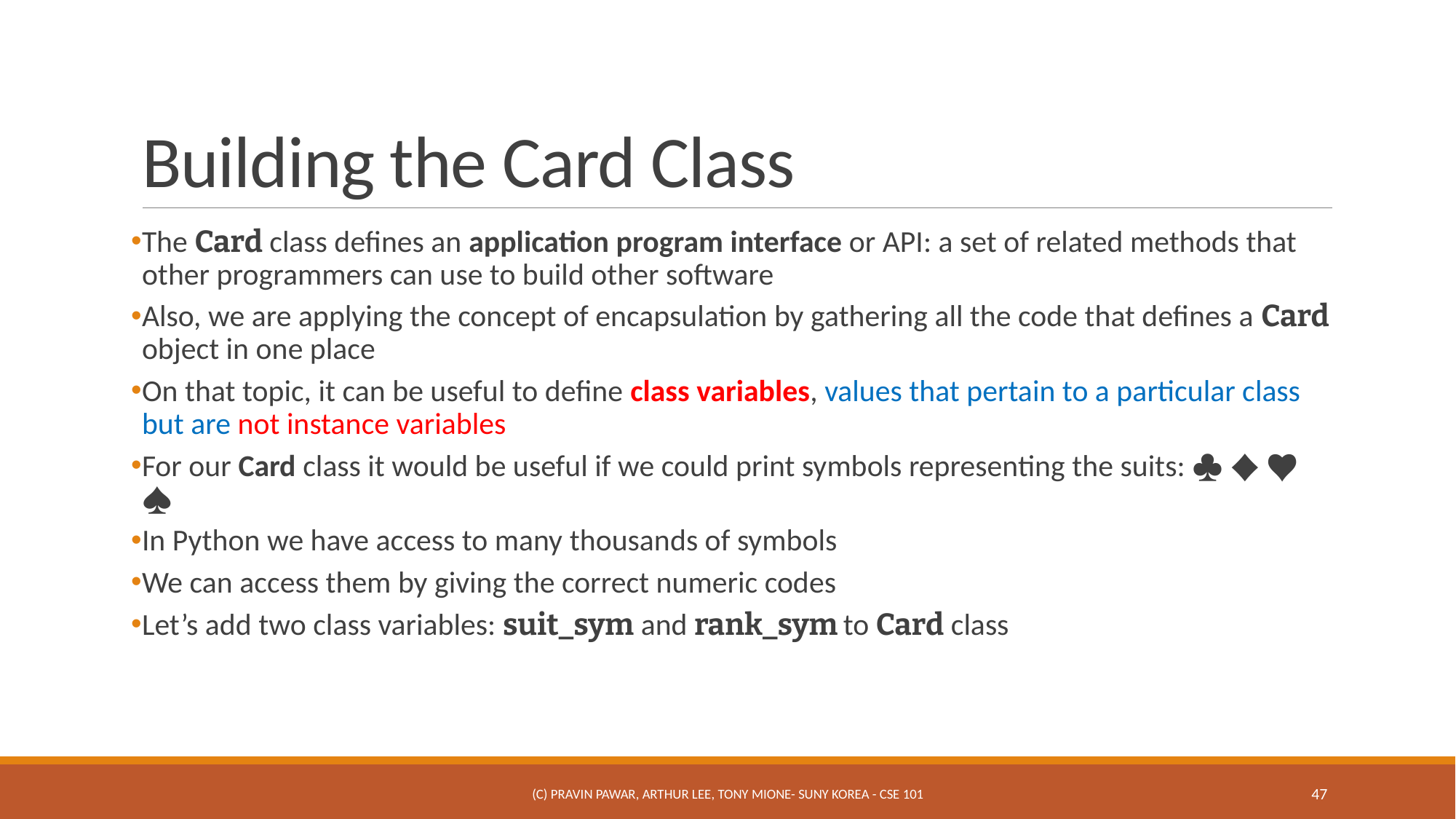

# Building the Card Class
The Card class defines an application program interface or API: a set of related methods that other programmers can use to build other software
Also, we are applying the concept of encapsulation by gathering all the code that defines a Card object in one place
On that topic, it can be useful to define class variables, values that pertain to a particular class but are not instance variables
For our Card class it would be useful if we could print symbols representing the suits: ♣ ♦ ♥ ♠
In Python we have access to many thousands of symbols
We can access them by giving the correct numeric codes
Let’s add two class variables: suit_sym and rank_sym to Card class

(c) Pravin Pawar, Arthur Lee, Tony Mione- SUNY Korea - CSE 101
47